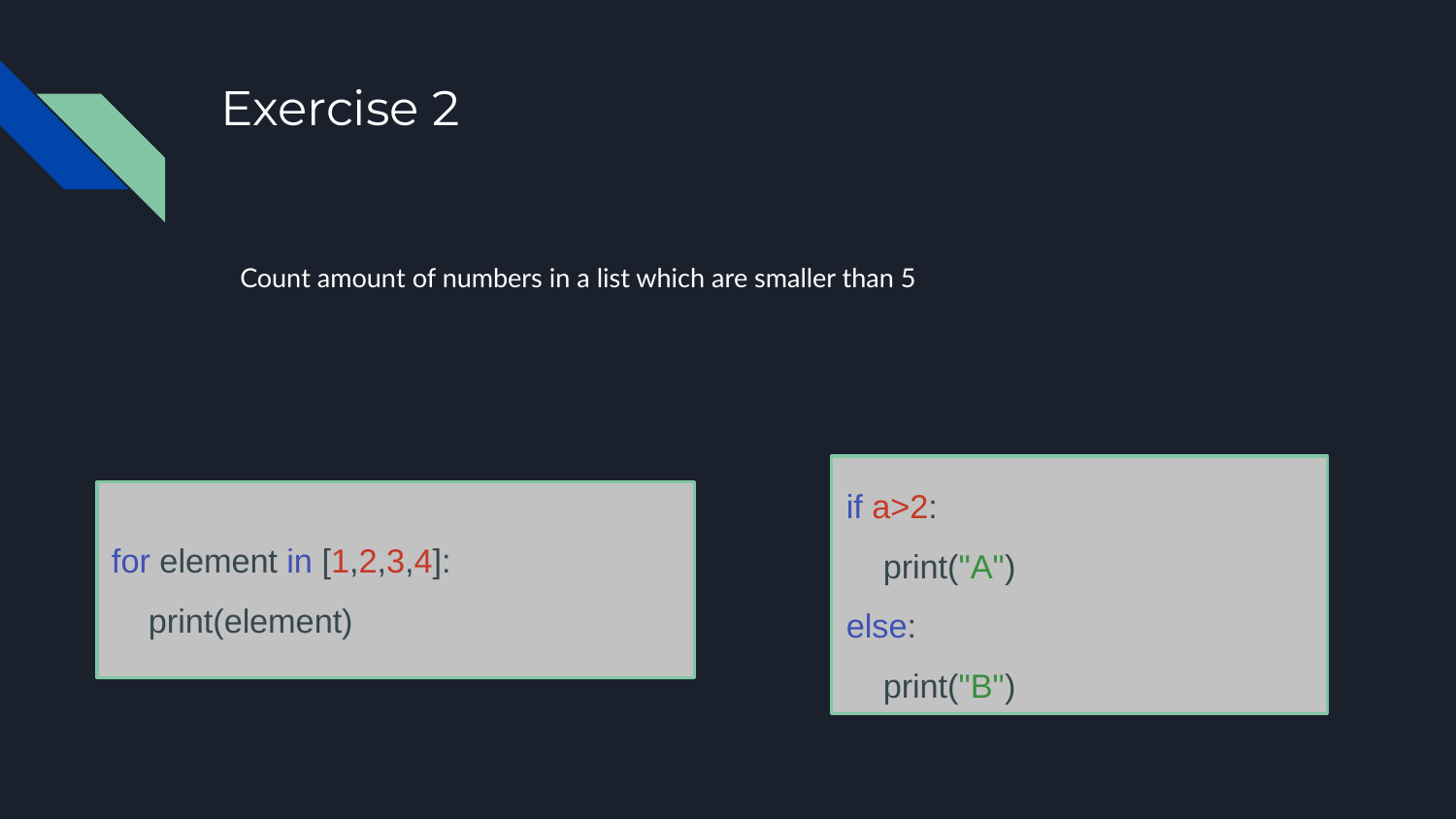

# Exercise 2
Count amount of numbers in a list which are smaller than 5
if a>2:
    print("A")
else:
    print("B")
for element in [1,2,3,4]:
    print(element)